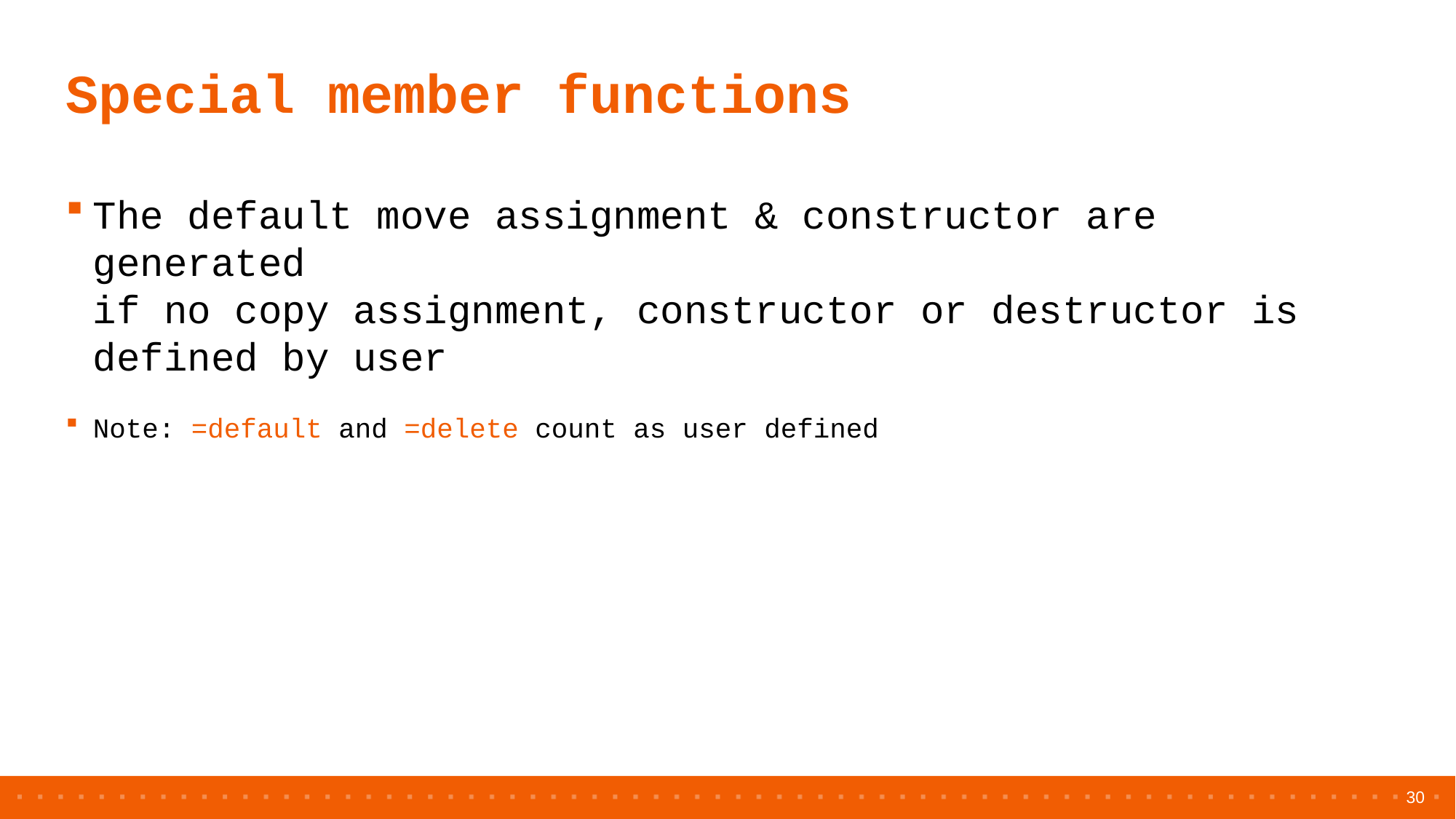

# Special member functions
The default move assignment & constructor are generated
if no copy assignment, constructor or destructor is defined by user
Note: =default and =delete count as user defined
30